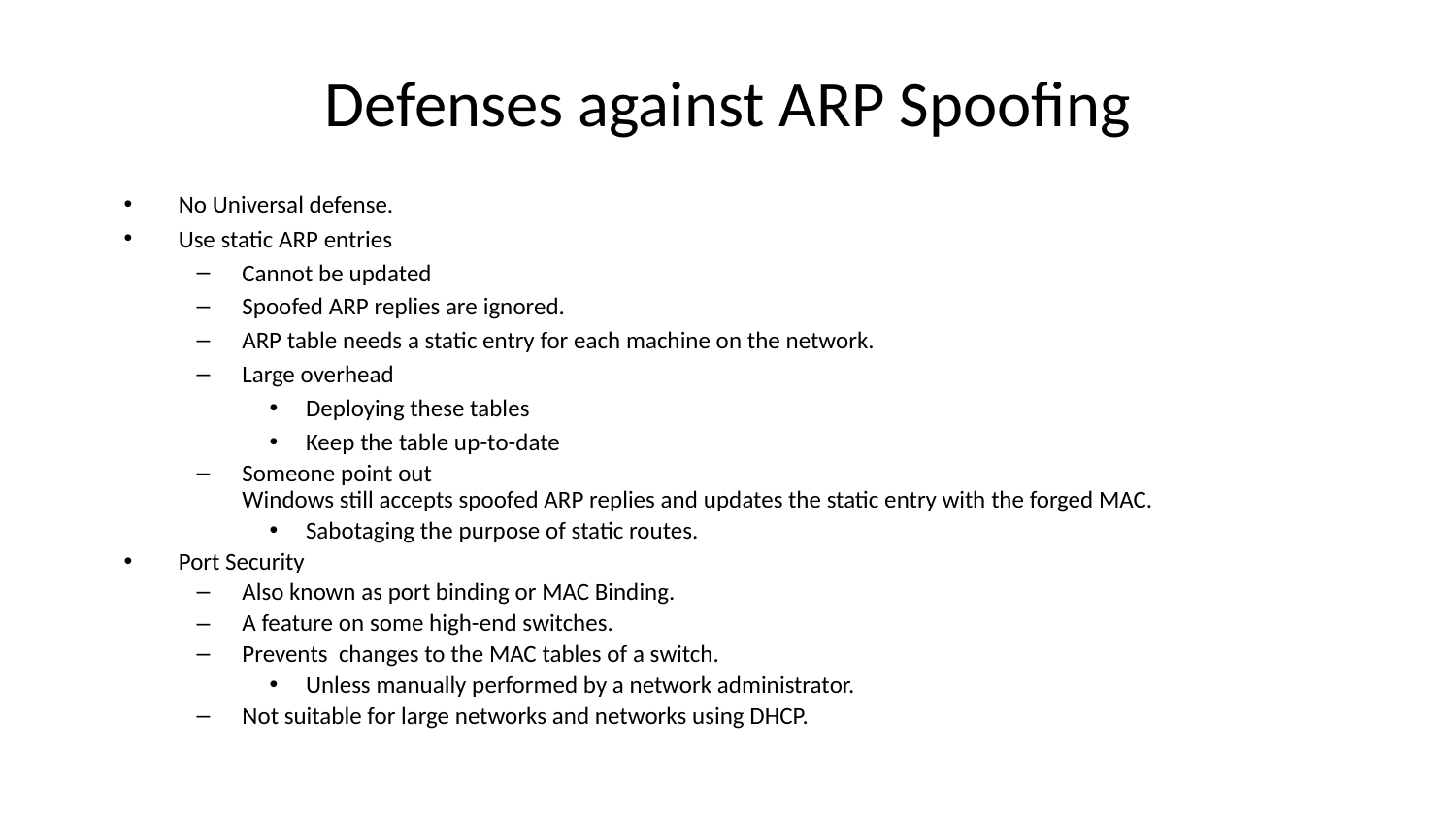

# Defenses against ARP Spoofing
No Universal defense.
Use static ARP entries
Cannot be updated
Spoofed ARP replies are ignored.
ARP table needs a static entry for each machine on the network.
Large overhead
Deploying these tables
Keep the table up-to-date
Someone point out
Windows still accepts spoofed ARP replies and updates the static entry with the forged MAC.
Sabotaging the purpose of static routes.
Port Security
Also known as port binding or MAC Binding.
A feature on some high-end switches.
Prevents  changes to the MAC tables of a switch.
Unless manually performed by a network administrator.
Not suitable for large networks and networks using DHCP.